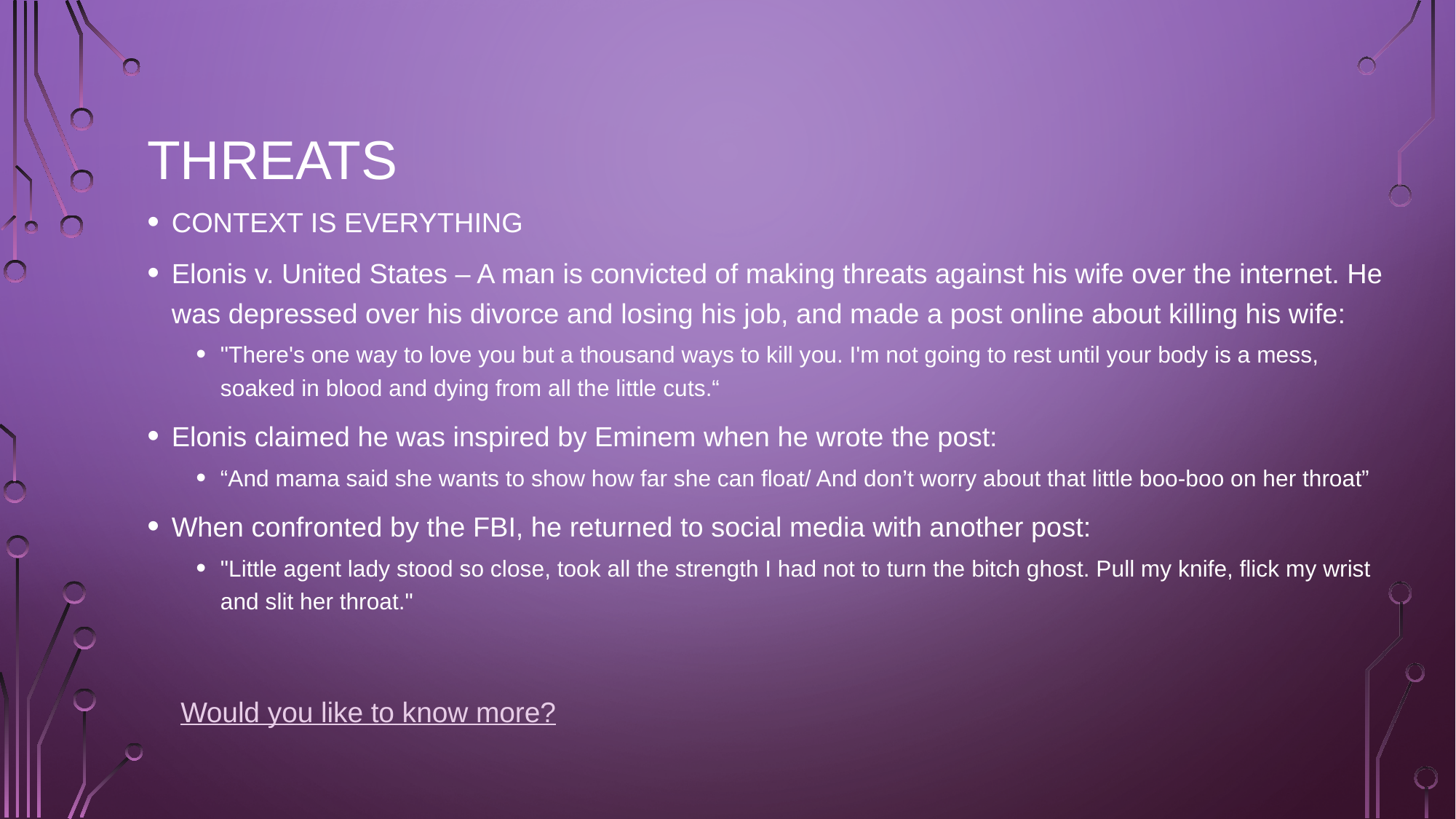

# Threats
CONTEXT IS EVERYTHING
Elonis v. United States – A man is convicted of making threats against his wife over the internet. He was depressed over his divorce and losing his job, and made a post online about killing his wife:
"There's one way to love you but a thousand ways to kill you. I'm not going to rest until your body is a mess, soaked in blood and dying from all the little cuts.“
Elonis claimed he was inspired by Eminem when he wrote the post:
“And mama said she wants to show how far she can float/ And don’t worry about that little boo-boo on her throat”
When confronted by the FBI, he returned to social media with another post:
"Little agent lady stood so close, took all the strength I had not to turn the bitch ghost. Pull my knife, flick my wrist and slit her throat."
Would you like to know more?